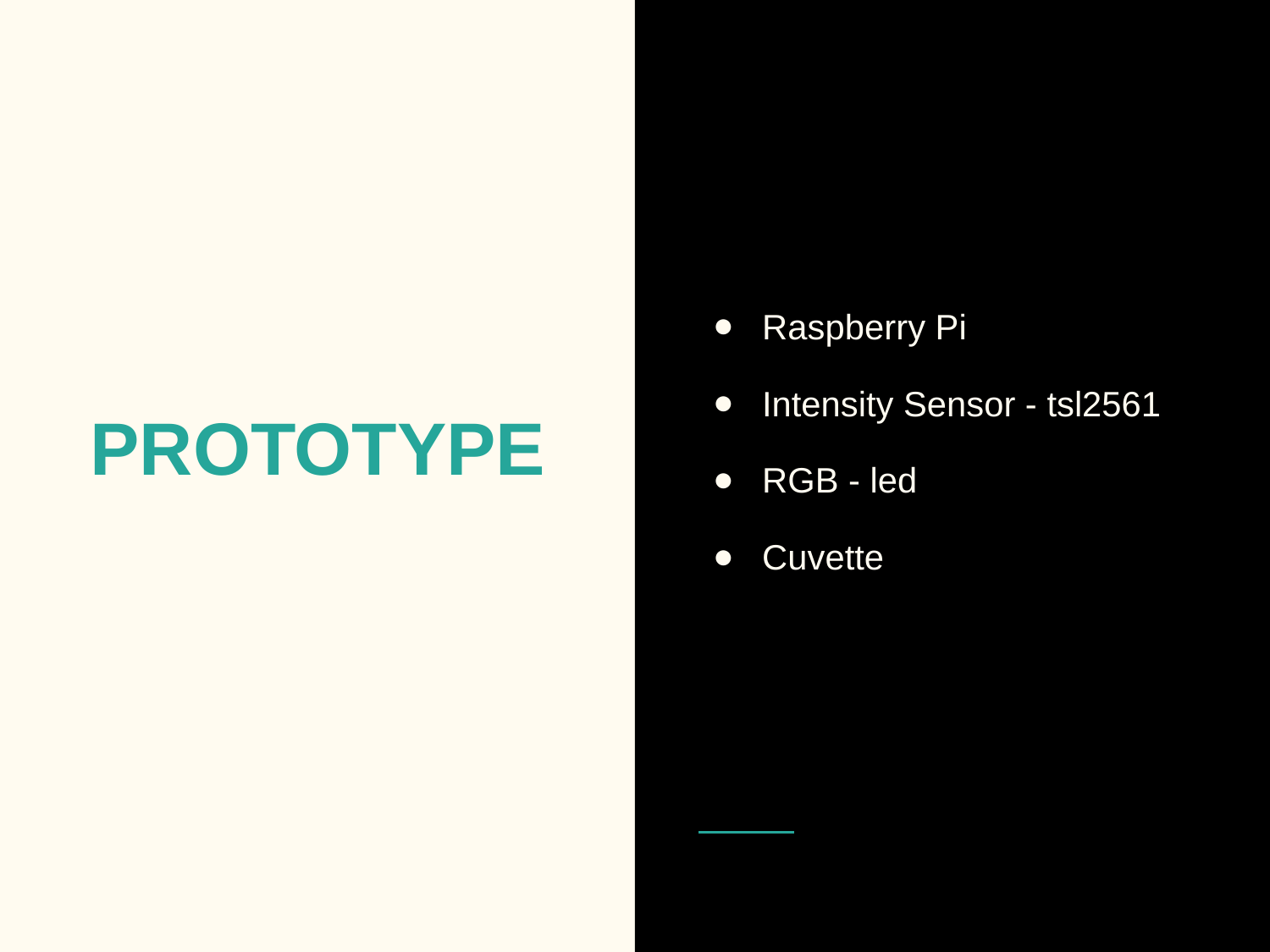

Raspberry Pi
Intensity Sensor - tsl2561
RGB - led
Cuvette

# PROTOTYPE